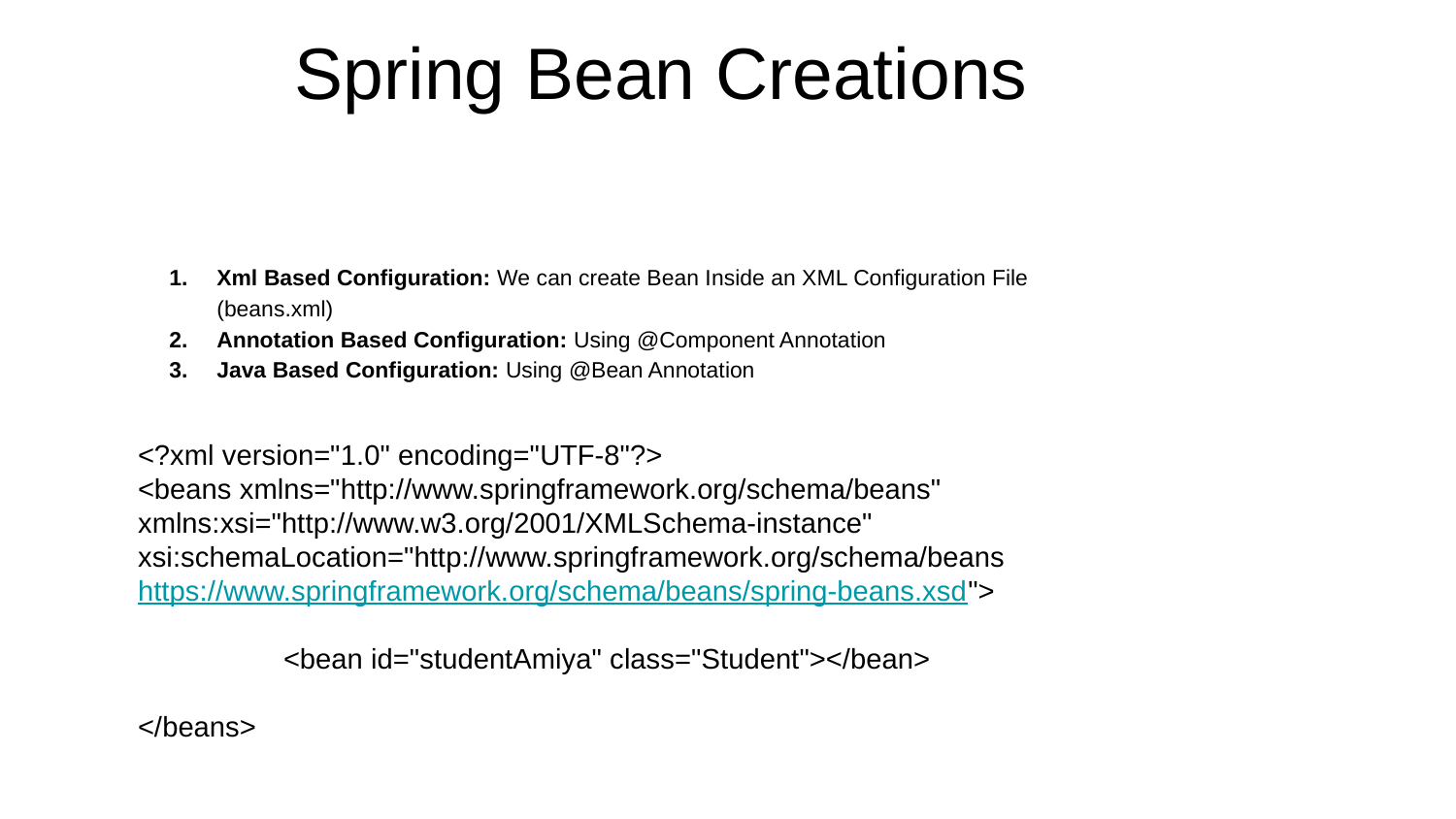

# Spring Bean Creations
Xml Based Configuration: We can create Bean Inside an XML Configuration File (beans.xml)
Annotation Based Configuration: Using @Component Annotation
Java Based Configuration: Using @Bean Annotation
<?xml version="1.0" encoding="UTF-8"?>
<beans xmlns="http://www.springframework.org/schema/beans" xmlns:xsi="http://www.w3.org/2001/XMLSchema-instance" xsi:schemaLocation="http://www.springframework.org/schema/beans https://www.springframework.org/schema/beans/spring-beans.xsd">

 	<bean id="studentAmiya" class="Student"></bean>

</beans>